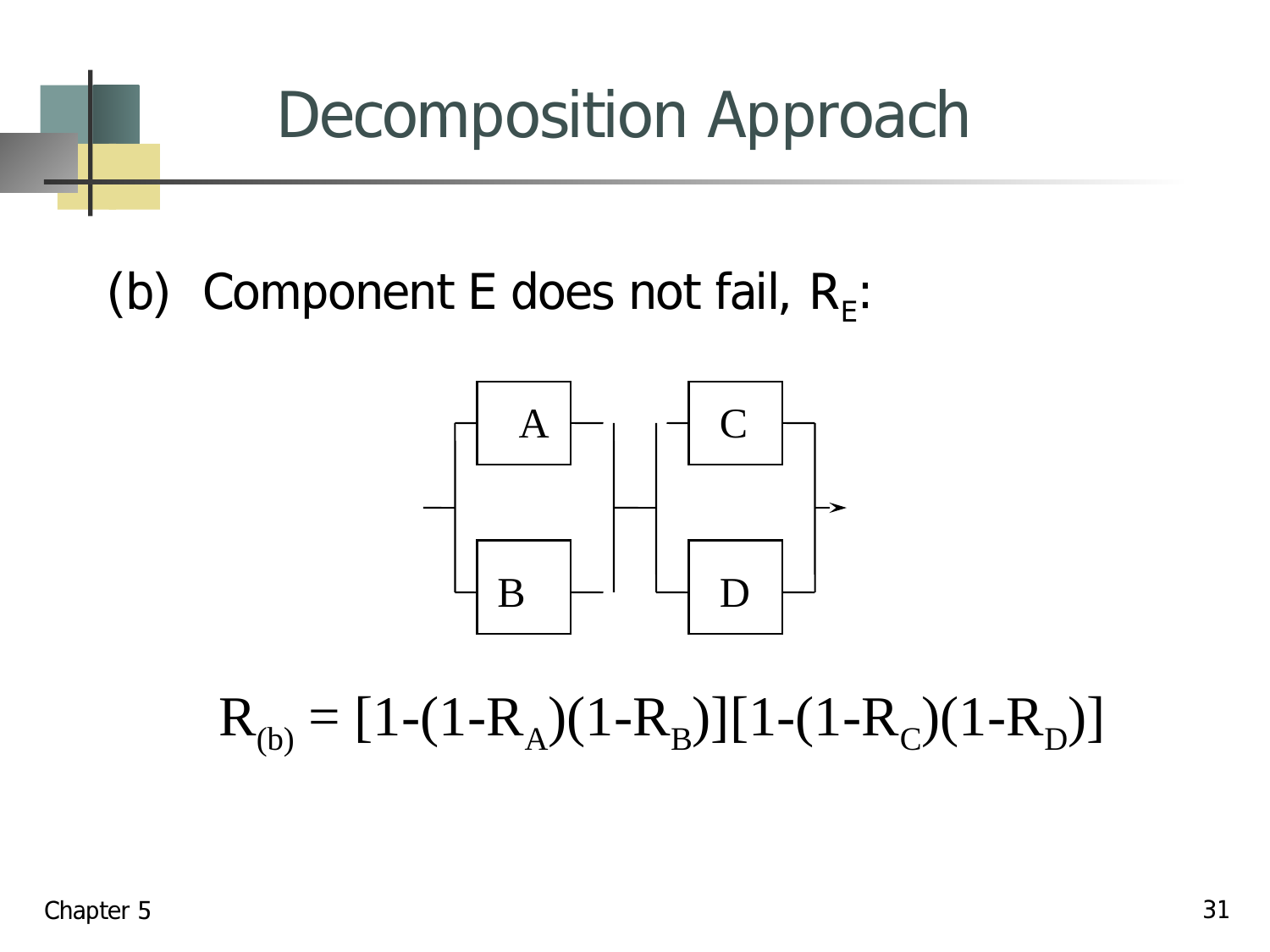

# Decomposition Approach
(b)  Component E does not fail, RE:

A
C

B
D

R(b) = [1-(1-RA)(1-RB)][1-(1-RC)(1-RD)]
31
Chapter 5